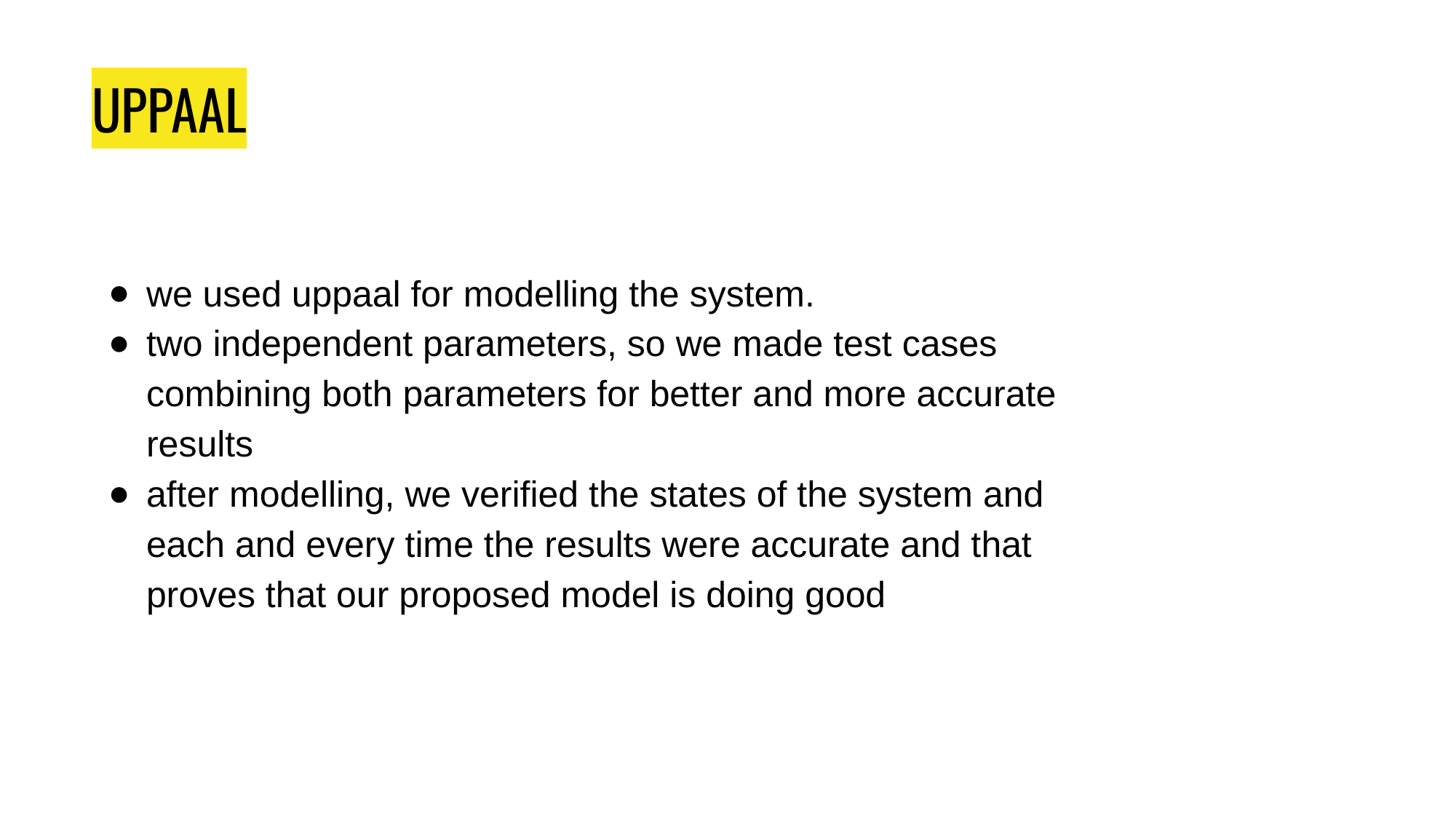

# UPPAAL
we used uppaal for modelling the system.
two independent parameters, so we made test cases combining both parameters for better and more accurate results
after modelling, we verified the states of the system and each and every time the results were accurate and that proves that our proposed model is doing good